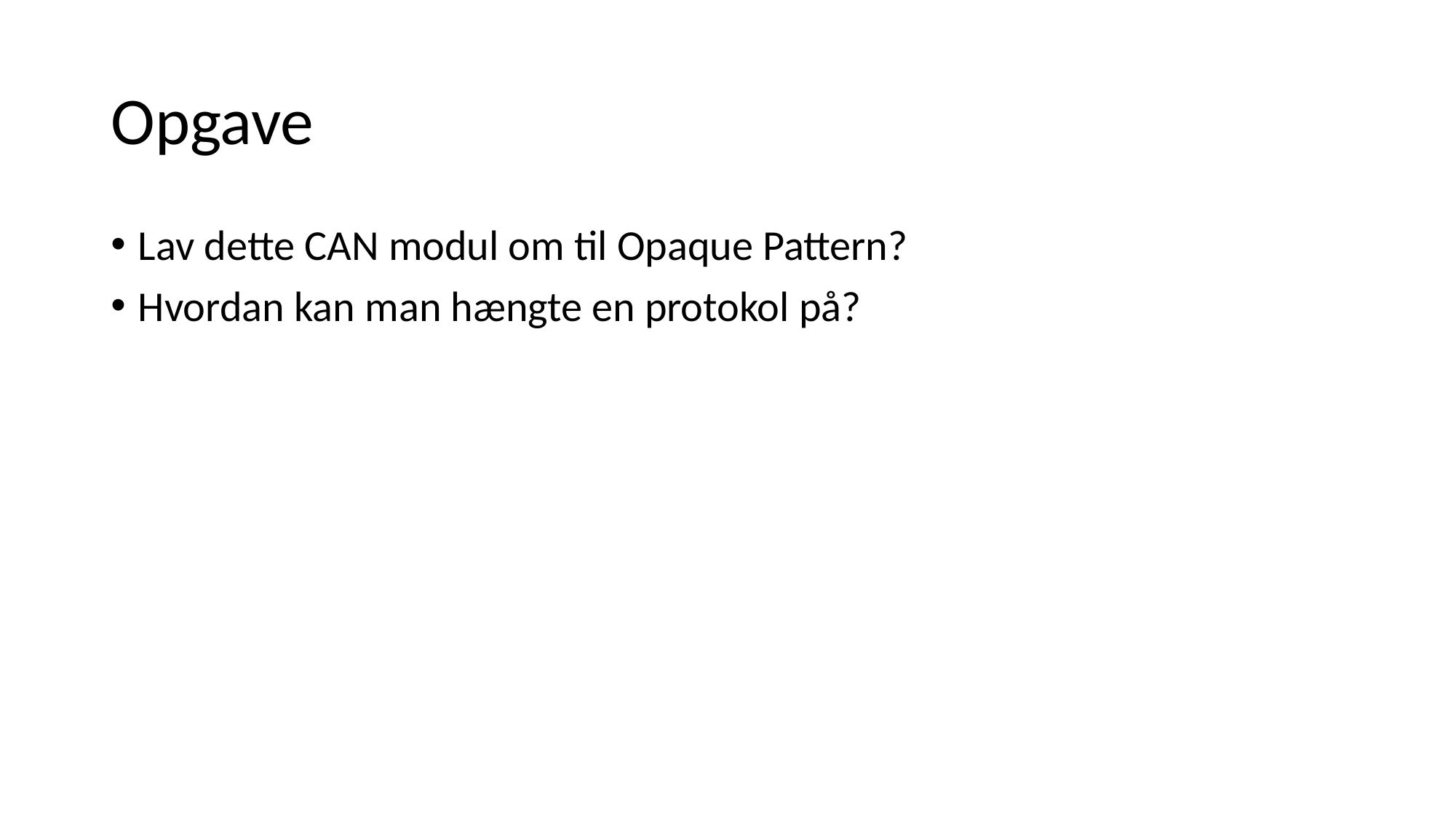

# Opgave
Lav dette CAN modul om til Opaque Pattern?
Hvordan kan man hængte en protokol på?